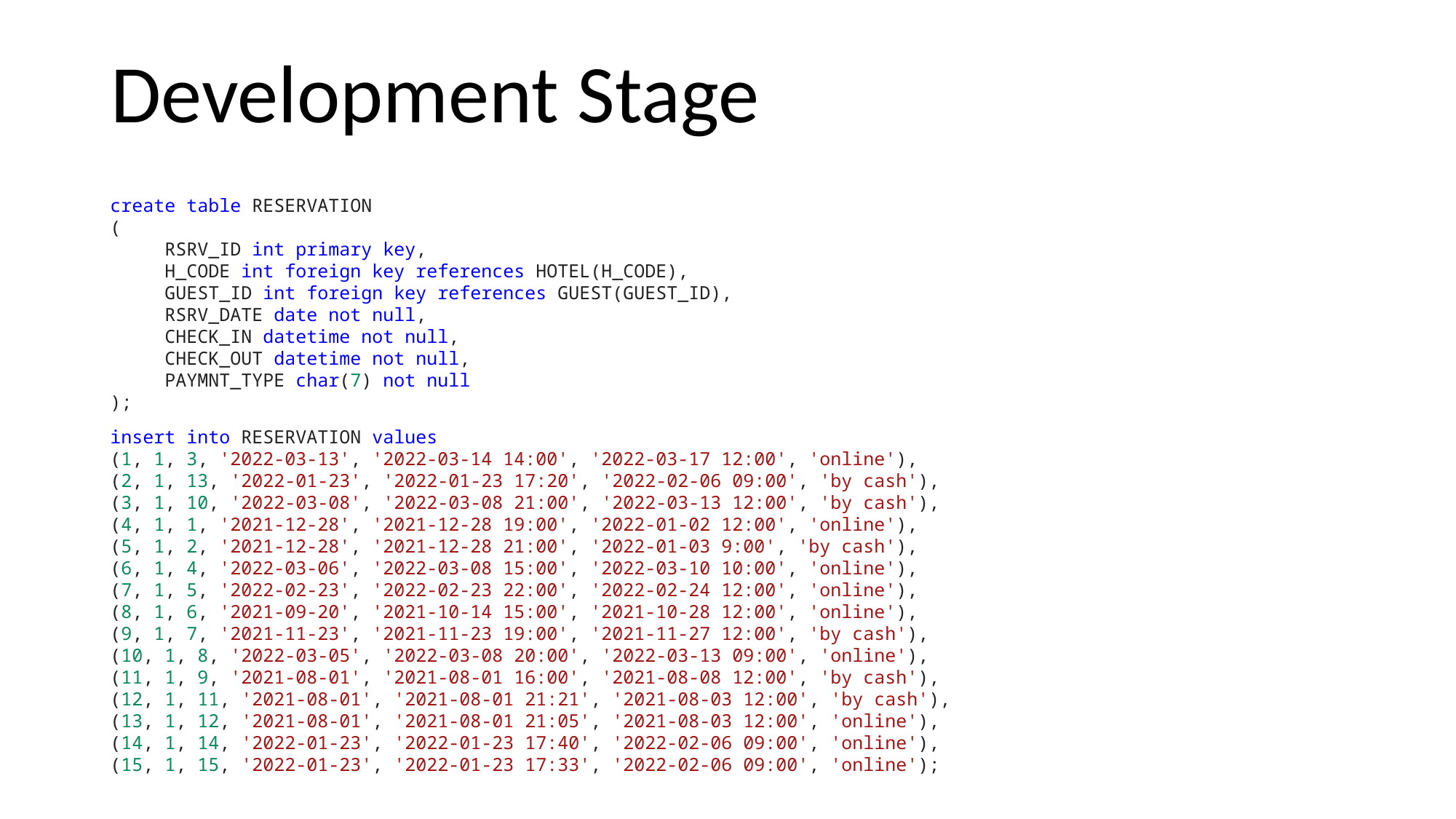

# Development Stage
create table RESERVATION
(
RSRV_ID int primary key,
H_CODE int foreign key references HOTEL(H_CODE),
GUEST_ID int foreign key references GUEST(GUEST_ID),
RSRV_DATE date not null,
CHECK_IN datetime not null,
CHECK_OUT datetime not null,
PAYMNT_TYPE char(7) not null
);
insert into RESERVATION values
(1, 1, 3, '2022-03-13', '2022-03-14 14:00', '2022-03-17 12:00', 'online'),
(2, 1, 13, '2022-01-23', '2022-01-23 17:20', '2022-02-06 09:00', 'by cash'),
(3, 1, 10, '2022-03-08', '2022-03-08 21:00', '2022-03-13 12:00', 'by cash'),
(4, 1, 1, '2021-12-28', '2021-12-28 19:00', '2022-01-02 12:00', 'online'),
(5, 1, 2, '2021-12-28', '2021-12-28 21:00', '2022-01-03 9:00', 'by cash'),
(6, 1, 4, '2022-03-06', '2022-03-08 15:00', '2022-03-10 10:00', 'online'),
(7, 1, 5, '2022-02-23', '2022-02-23 22:00', '2022-02-24 12:00', 'online'),
(8, 1, 6, '2021-09-20', '2021-10-14 15:00', '2021-10-28 12:00', 'online'),
(9, 1, 7, '2021-11-23', '2021-11-23 19:00', '2021-11-27 12:00', 'by cash'),
(10, 1, 8, '2022-03-05', '2022-03-08 20:00', '2022-03-13 09:00', 'online'),
(11, 1, 9, '2021-08-01', '2021-08-01 16:00', '2021-08-08 12:00', 'by cash'),
(12, 1, 11, '2021-08-01', '2021-08-01 21:21', '2021-08-03 12:00', 'by cash'),
(13, 1, 12, '2021-08-01', '2021-08-01 21:05', '2021-08-03 12:00', 'online'),
(14, 1, 14, '2022-01-23', '2022-01-23 17:40', '2022-02-06 09:00', 'online'),
(15, 1, 15, '2022-01-23', '2022-01-23 17:33', '2022-02-06 09:00', 'online');